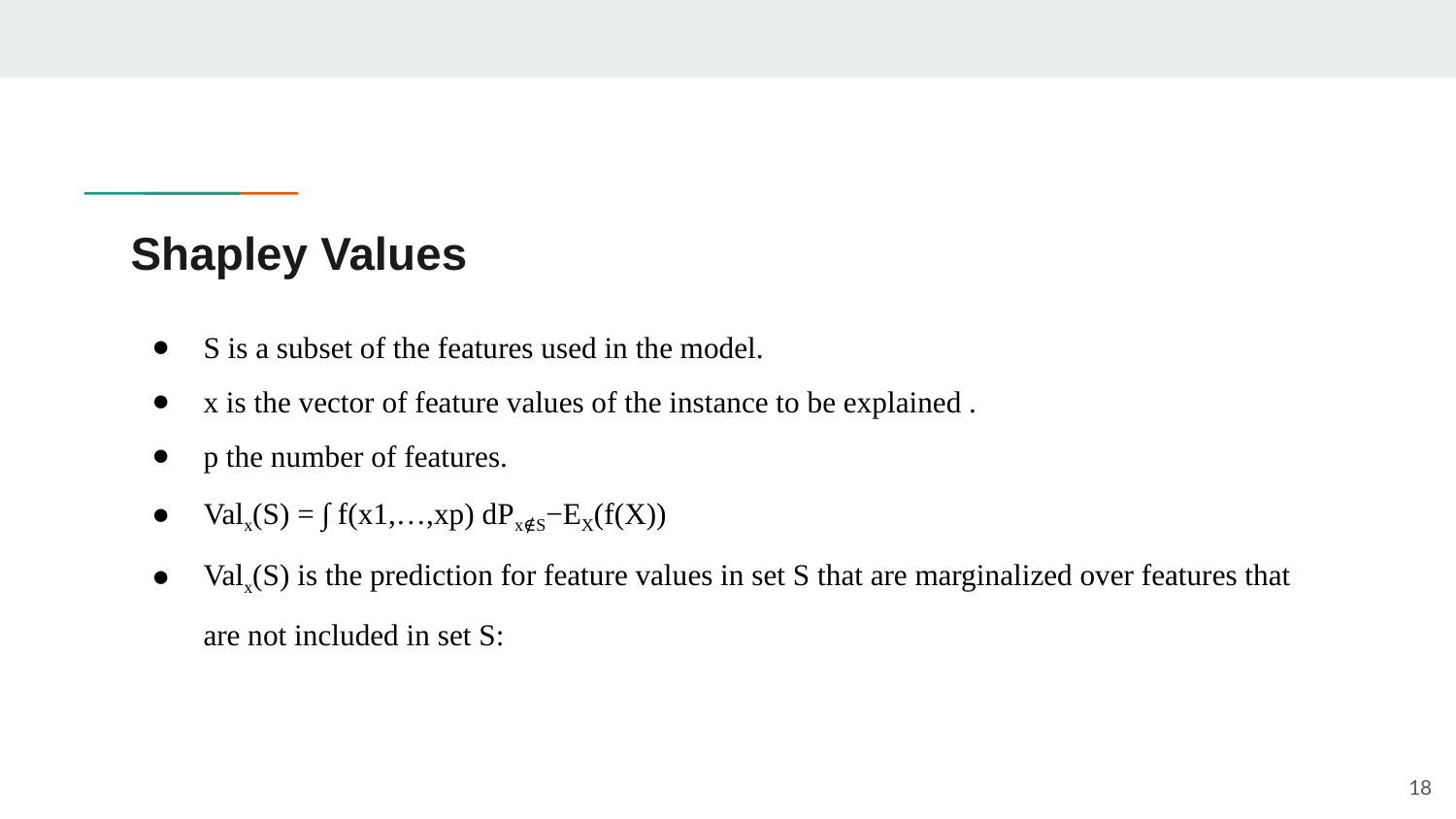

# Shapley Values

S is a subset of the features used in the model.
x is the vector of feature values of the instance to be explained .
p the number of features.
Valx(S) = ∫ f(x1,…,xp) dPx∉S−EX(f(X))
Valx(S) is the prediction for feature values in set S that are marginalized over features that are not included in set S:
18